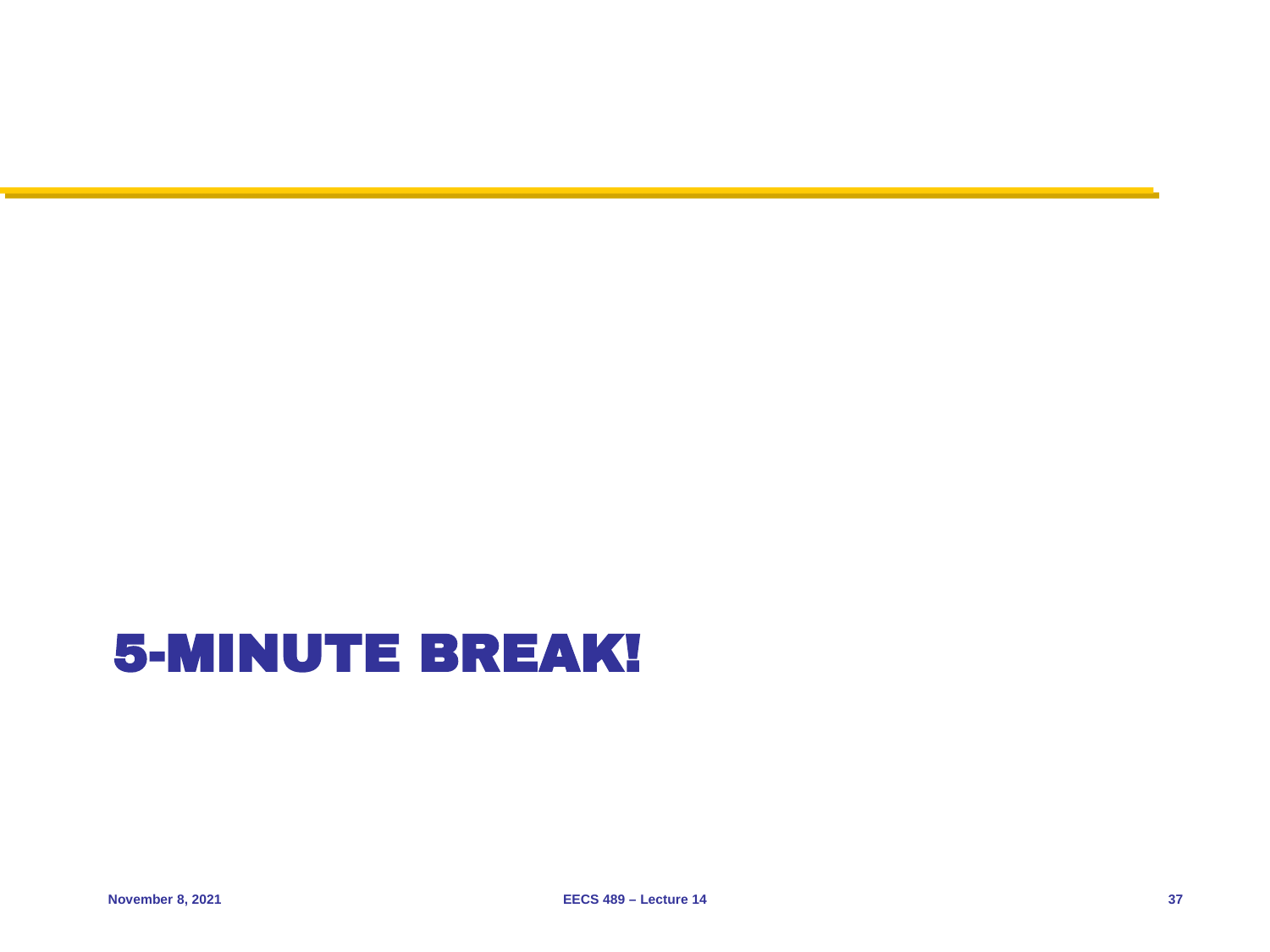

# 5-minute break!
November 8, 2021
EECS 489 – Lecture 14
37